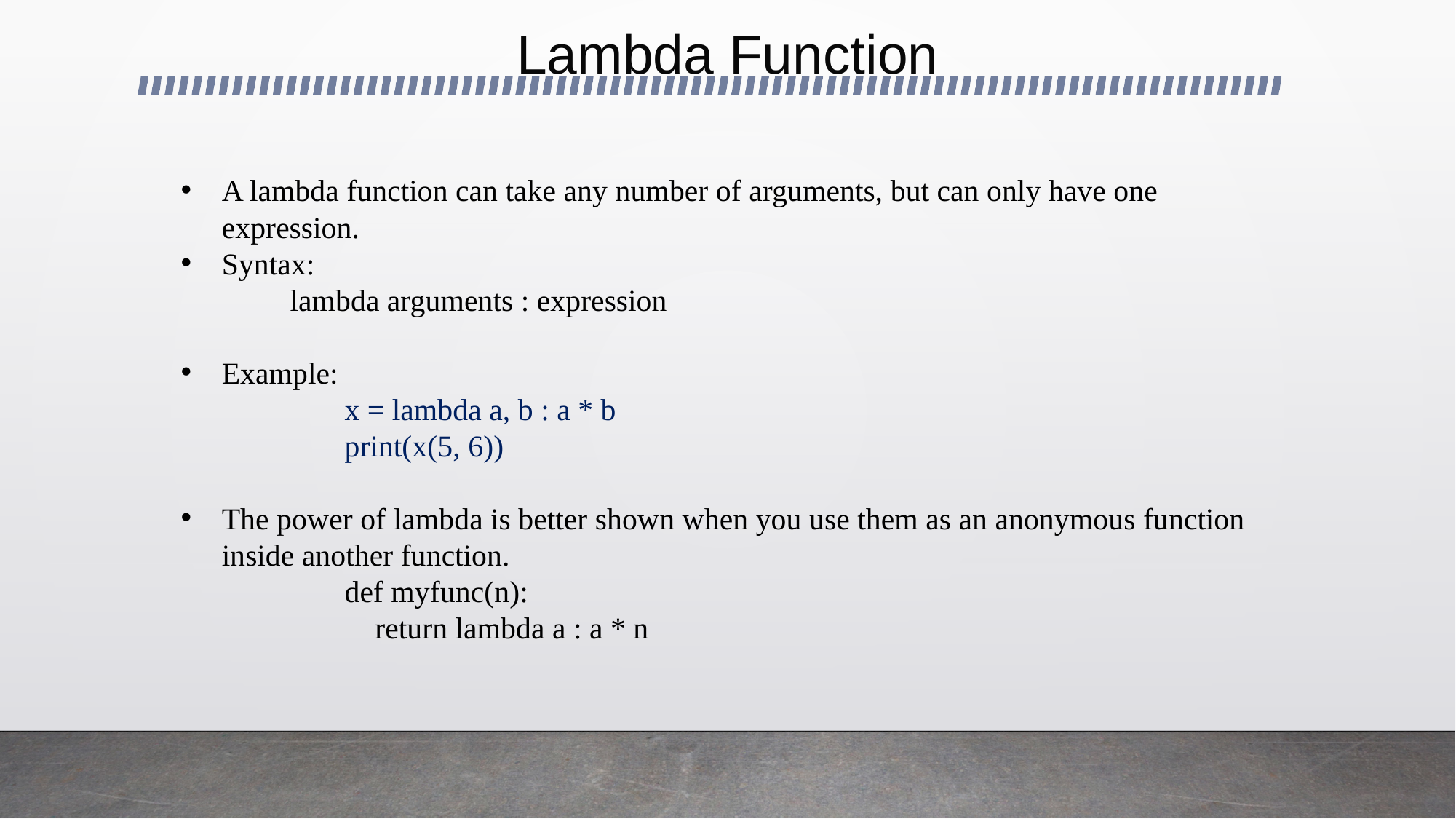

# Lambda Function
A lambda function can take any number of arguments, but can only have one expression.
Syntax:
lambda arguments : expression

Example:
x = lambda a, b : a * b
print(x(5, 6))

The power of lambda is better shown when you use them as an anonymous function inside another function.
def myfunc(n):
    return lambda a : a * n